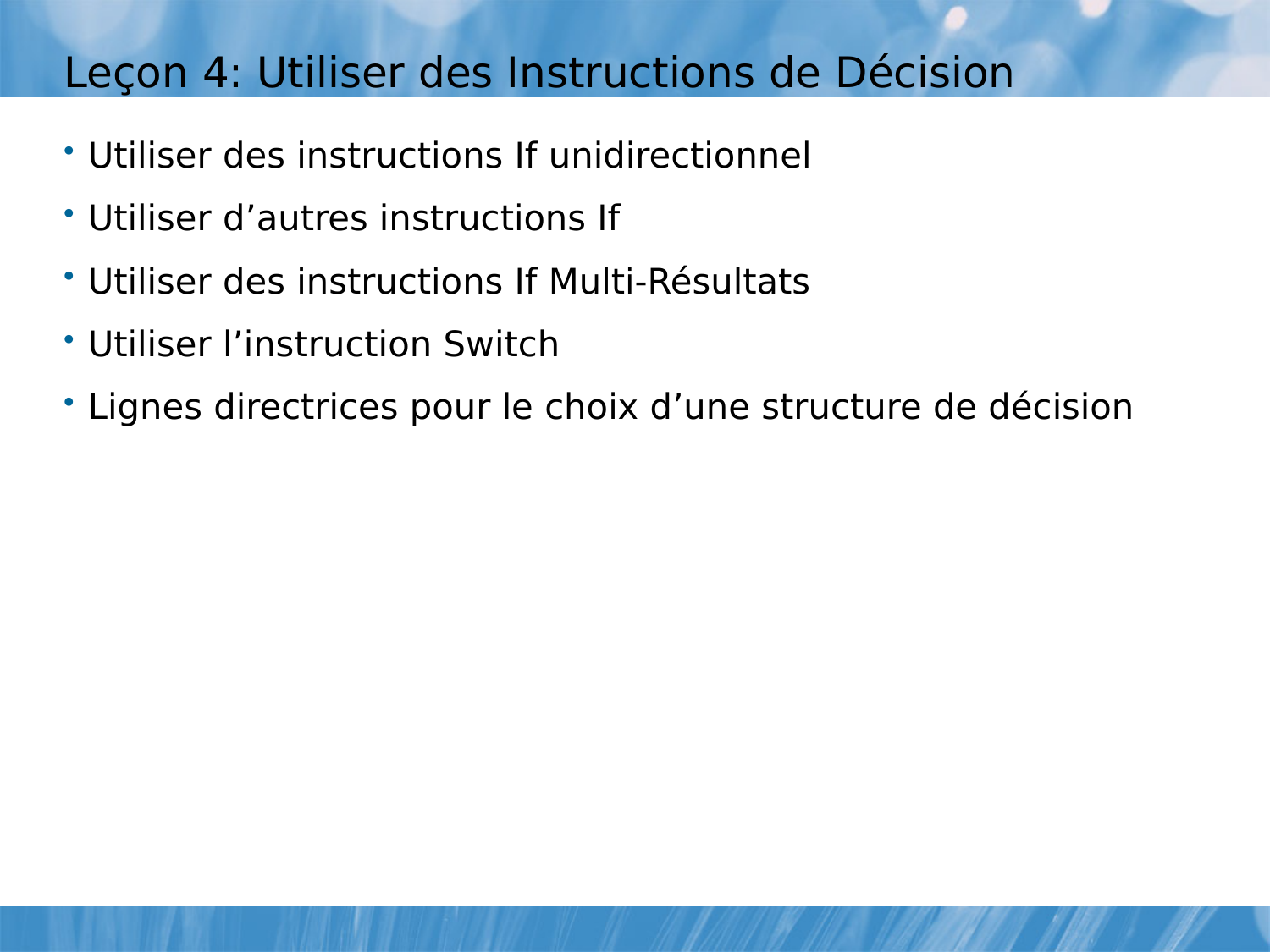

# Leçon 4: Utiliser des Instructions de Décision
Utiliser des instructions If unidirectionnel
Utiliser d’autres instructions If
Utiliser des instructions If Multi-Résultats
Utiliser l’instruction Switch
Lignes directrices pour le choix d’une structure de décision